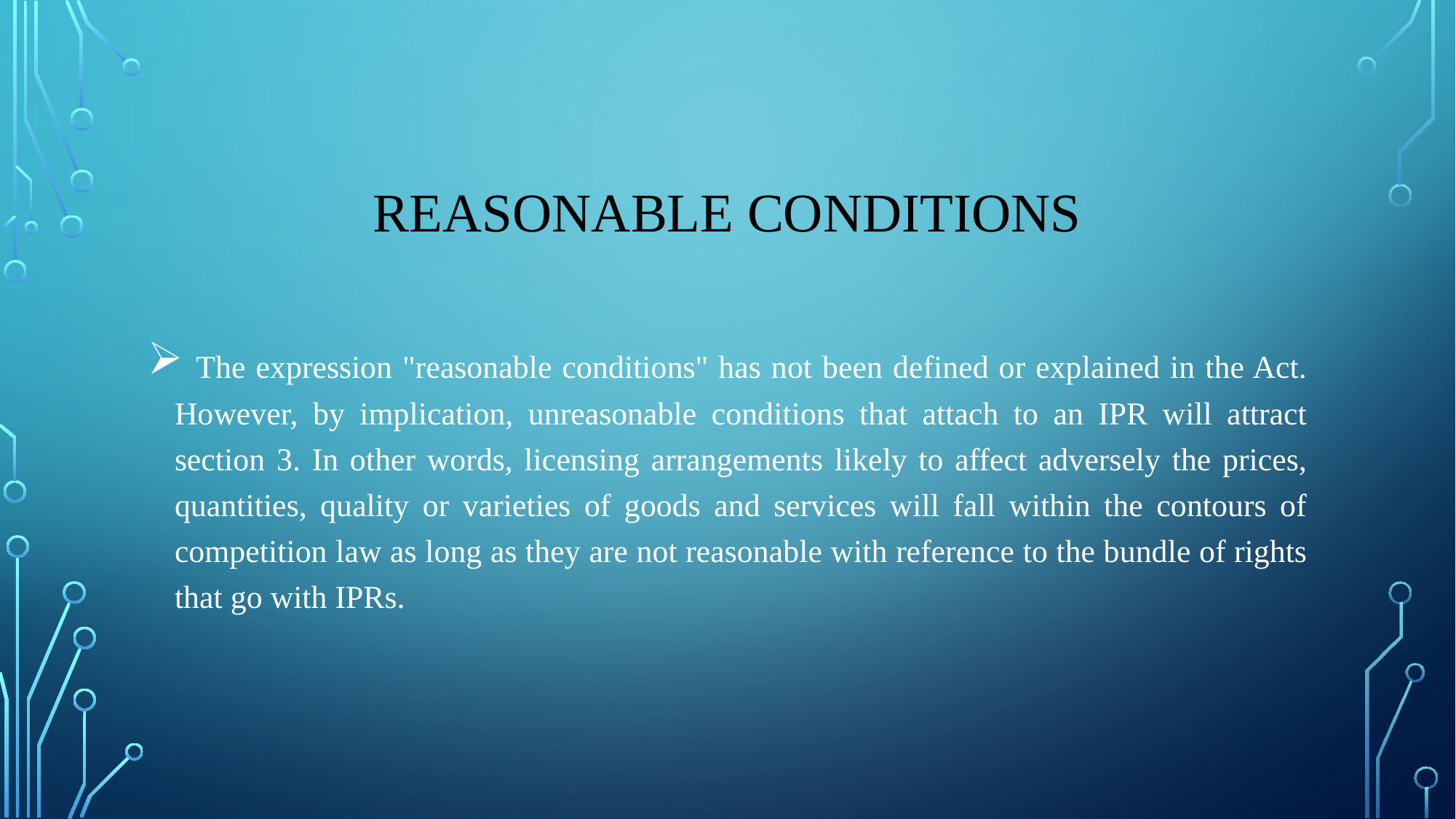

# REASONABLE CONDITIONS
 The expression "reasonable conditions" has not been defined or explained in the Act. However, by implication, unreasonable conditions that attach to an IPR will attract section 3. In other words, licensing arrangements likely to affect adversely the prices, quantities, quality or varieties of goods and services will fall within the contours of competition law as long as they are not reasonable with reference to the bundle of rights that go with IPRs.